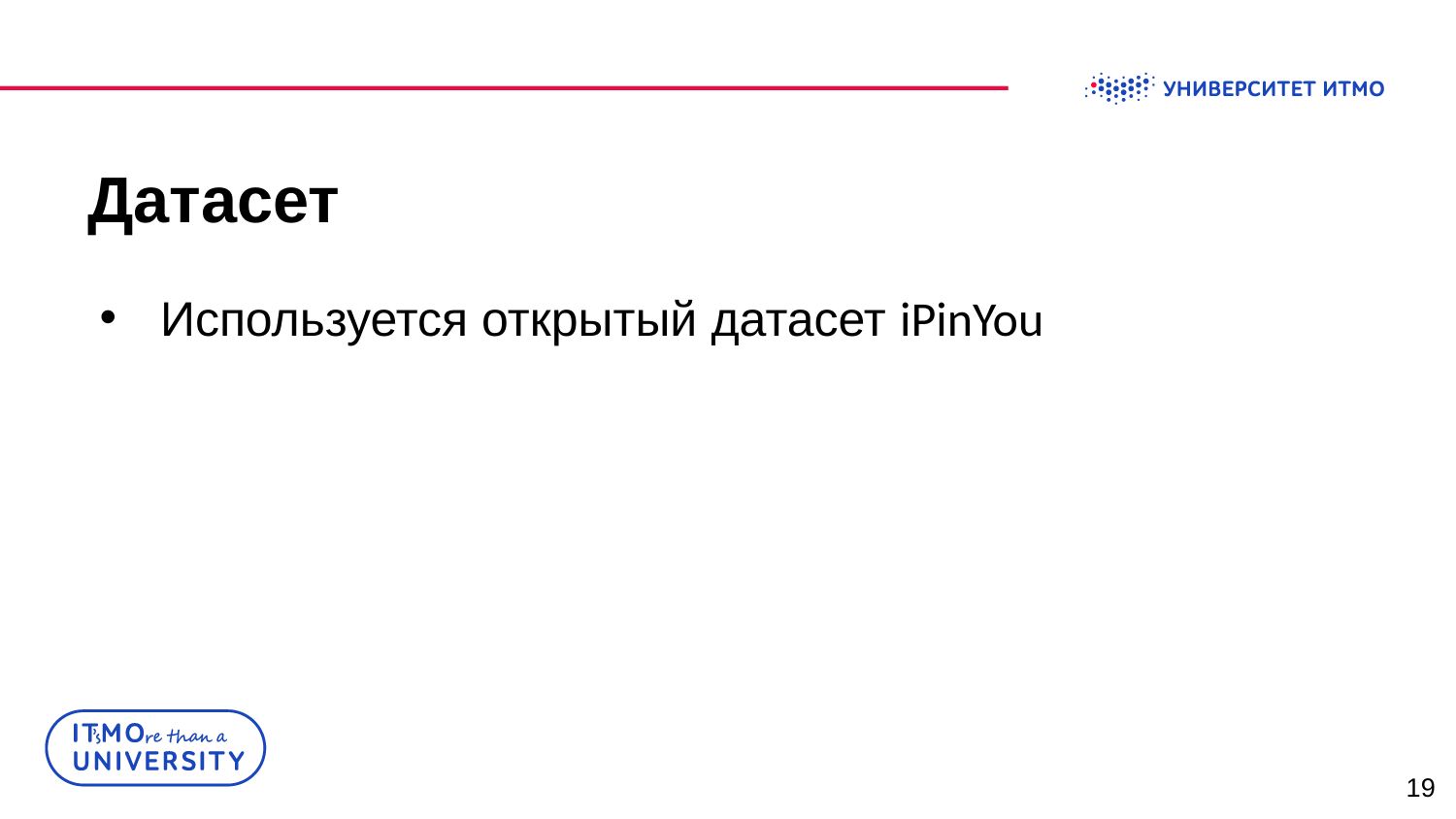

# Датасет
Используется открытый датасет iPinYou
19